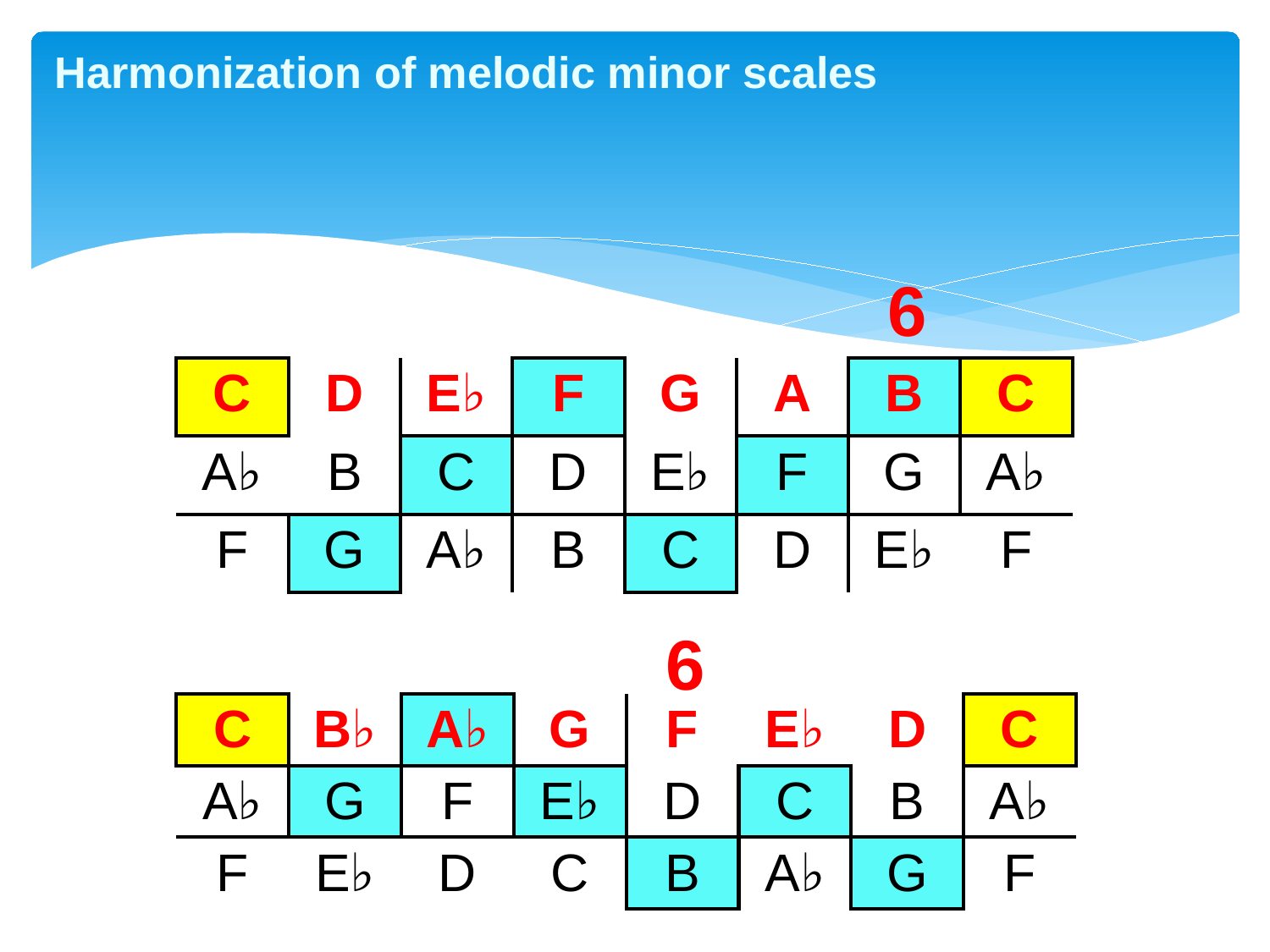

# Harmonization of melodic minor scales
6
| C | D | E♭ | F | G | A | B | C |
| --- | --- | --- | --- | --- | --- | --- | --- |
| A♭ | B | C | D | E♭ | F | G | A♭ |
| F | G | A♭ | B | C | D | E♭ | F |
6
| C | B♭ | A♭ | G | F | E♭ | D | C |
| --- | --- | --- | --- | --- | --- | --- | --- |
| A♭ | G | F | E♭ | D | C | B | A♭ |
| F | E♭ | D | C | B | A♭ | G | F |